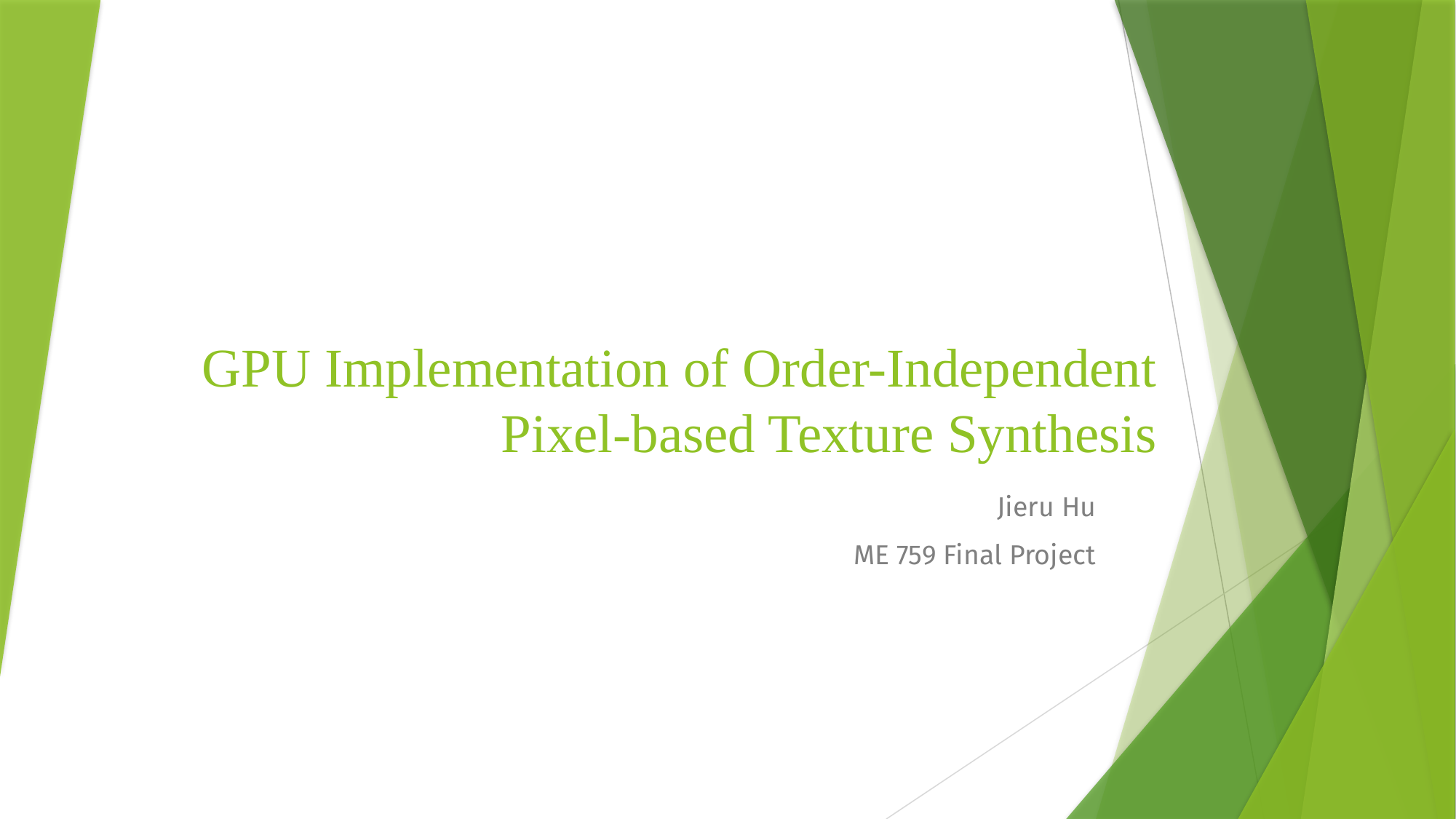

# GPU Implementation of Order-Independent Pixel-based Texture Synthesis
Jieru Hu
ME 759 Final Project